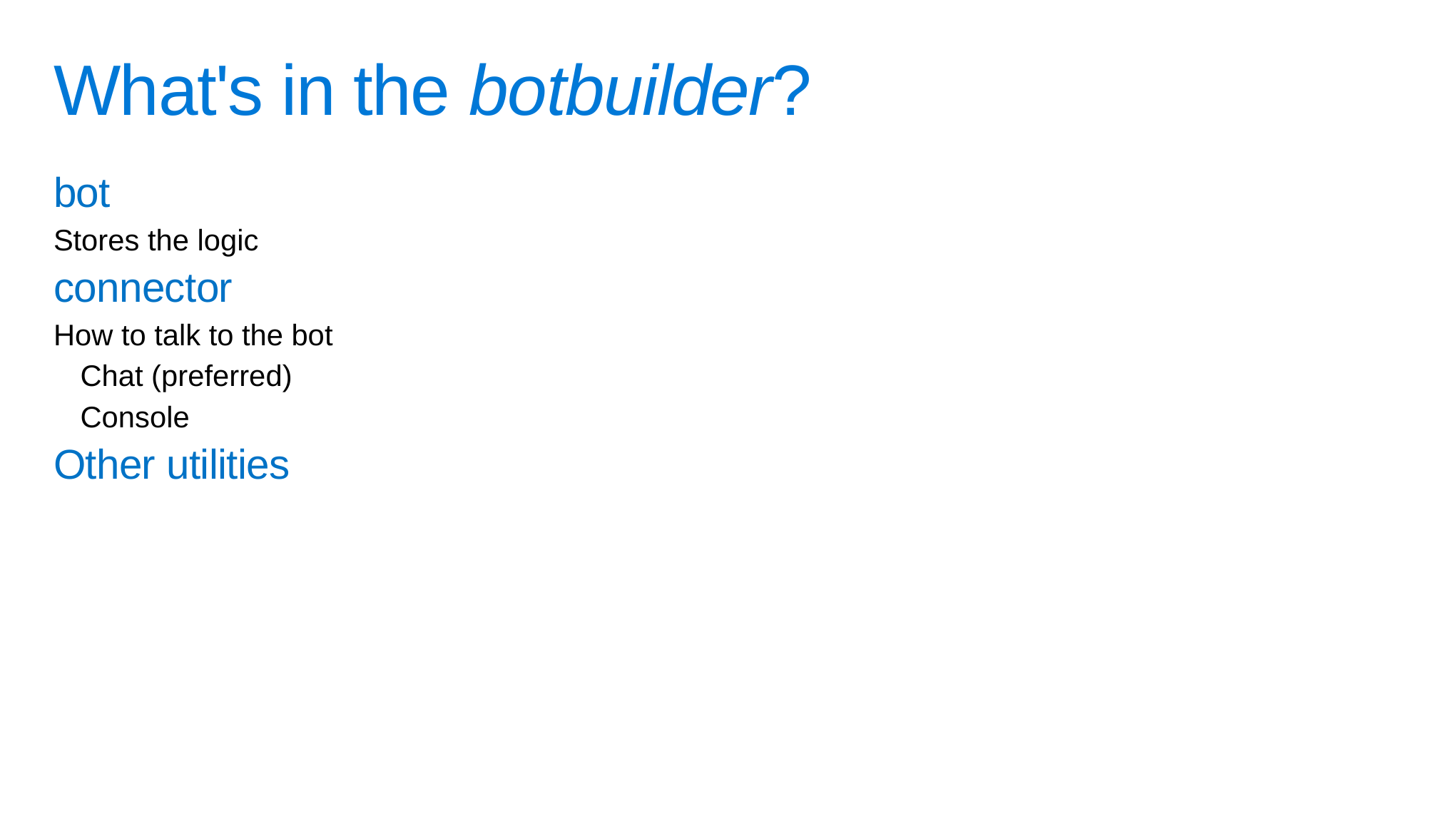

# What's in the botbuilder?
bot
Stores the logic
connector
How to talk to the bot
Chat (preferred)
Console
Other utilities